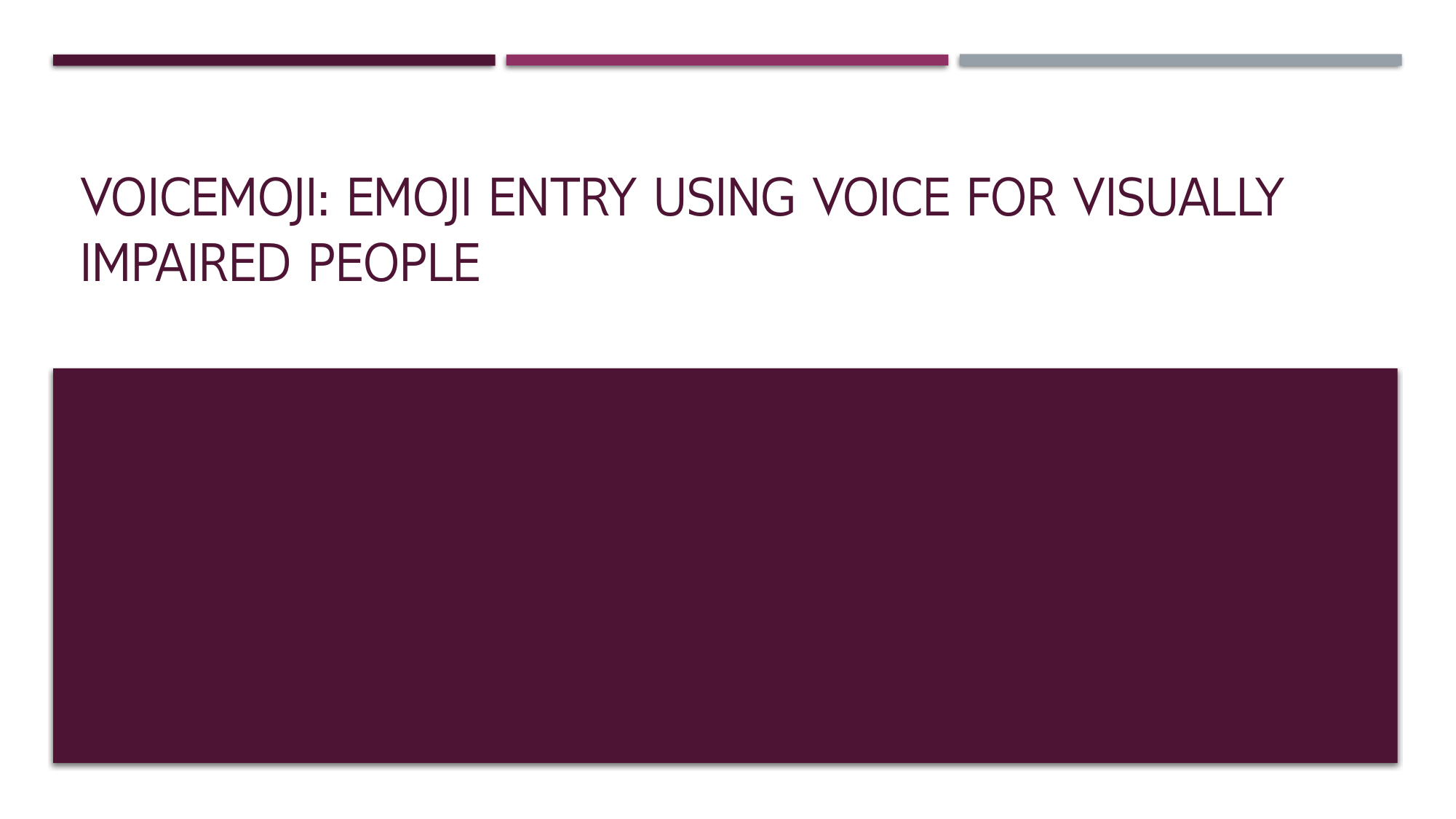

# Voicemoji: Emoji Entry Using Voice for Visually Impaired People